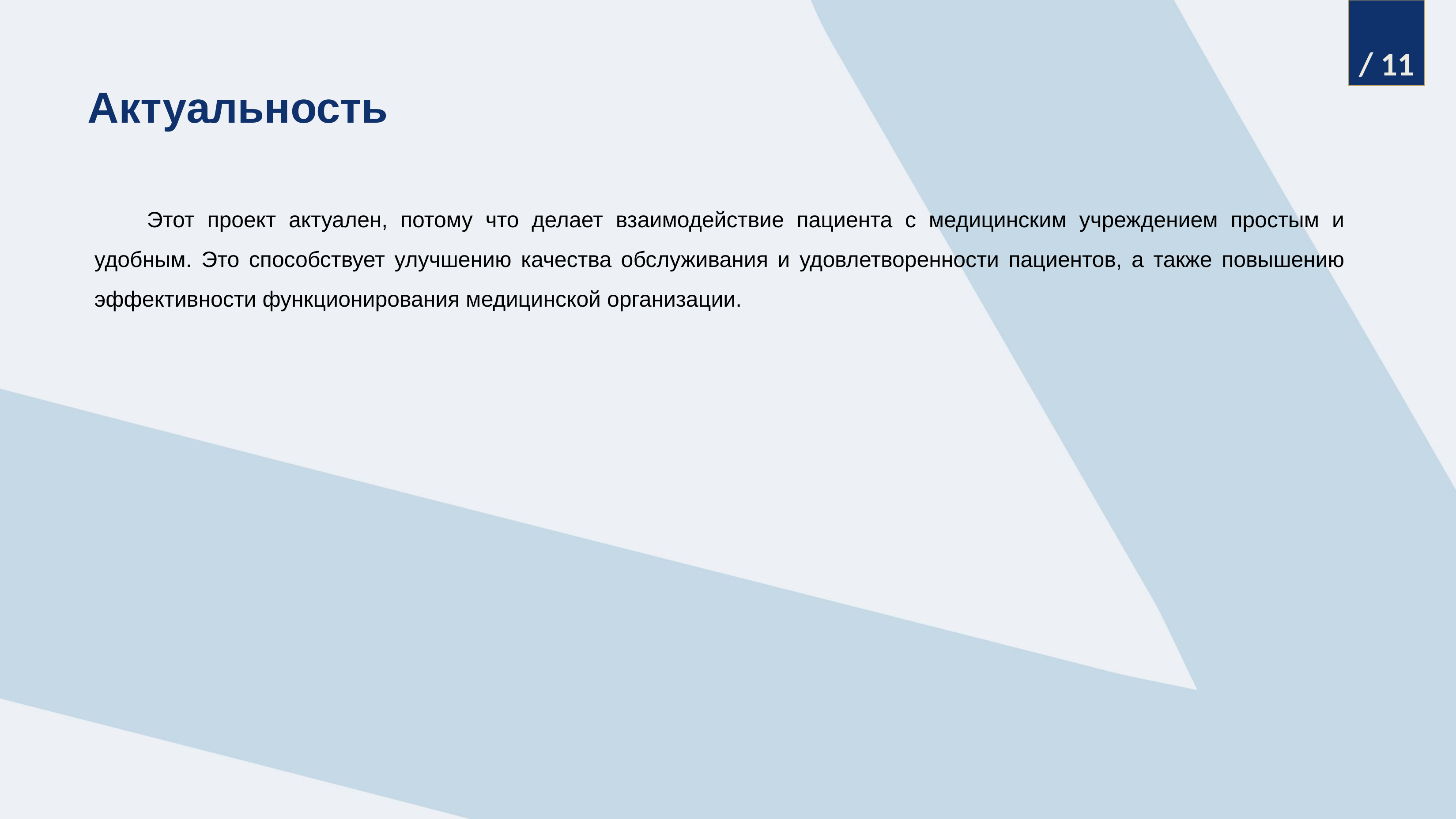

3
/ 11
Актуальность
Этот проект актуален, потому что делает взаимодействие пациента с медицинским учреждением простым и удобным. Это способствует улучшению качества обслуживания и удовлетворенности пациентов, а также повышению эффективности функционирования медицинской организации.